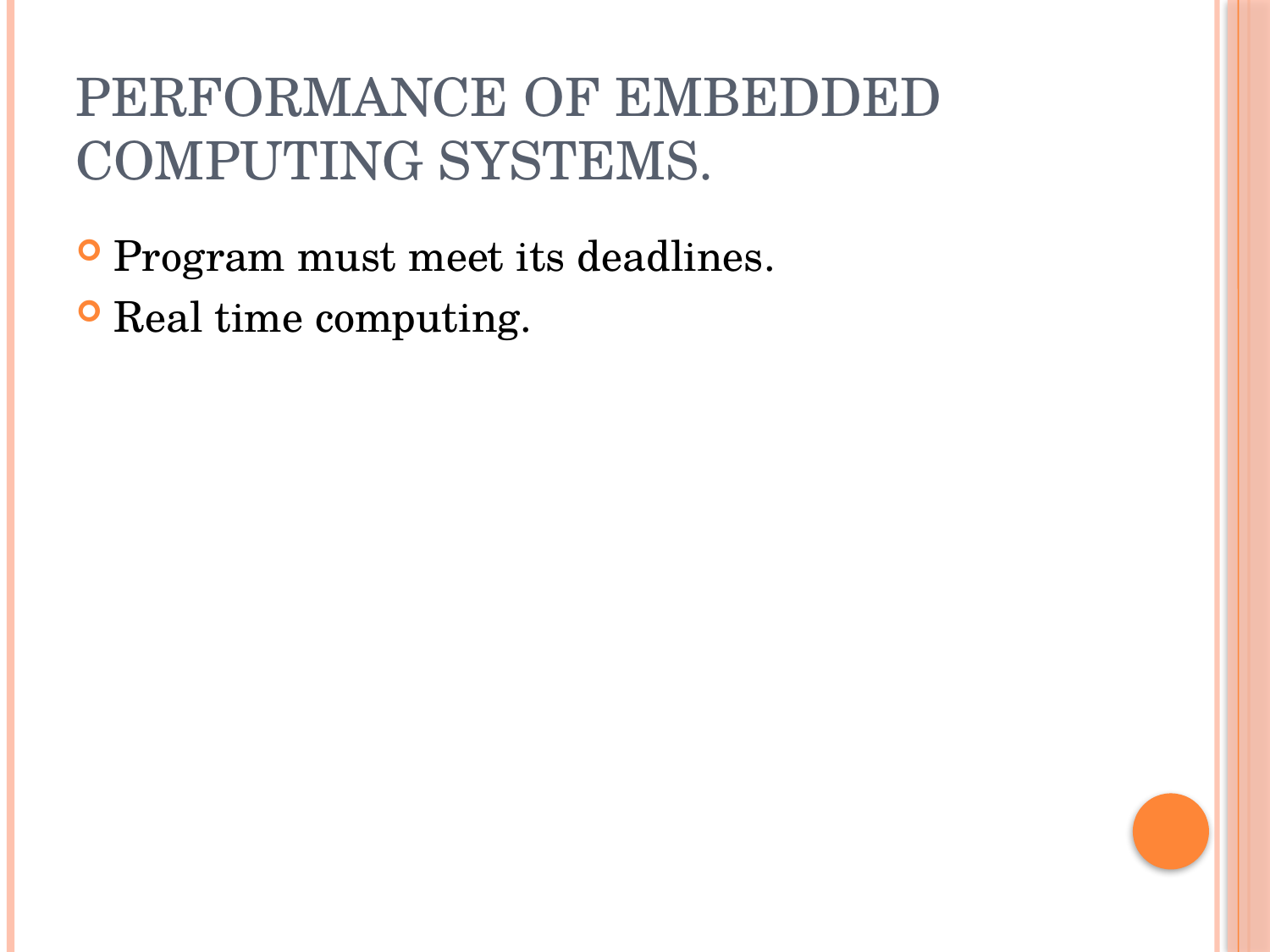

# Performance of embedded computing systems.
Program must meet its deadlines.
Real time computing.